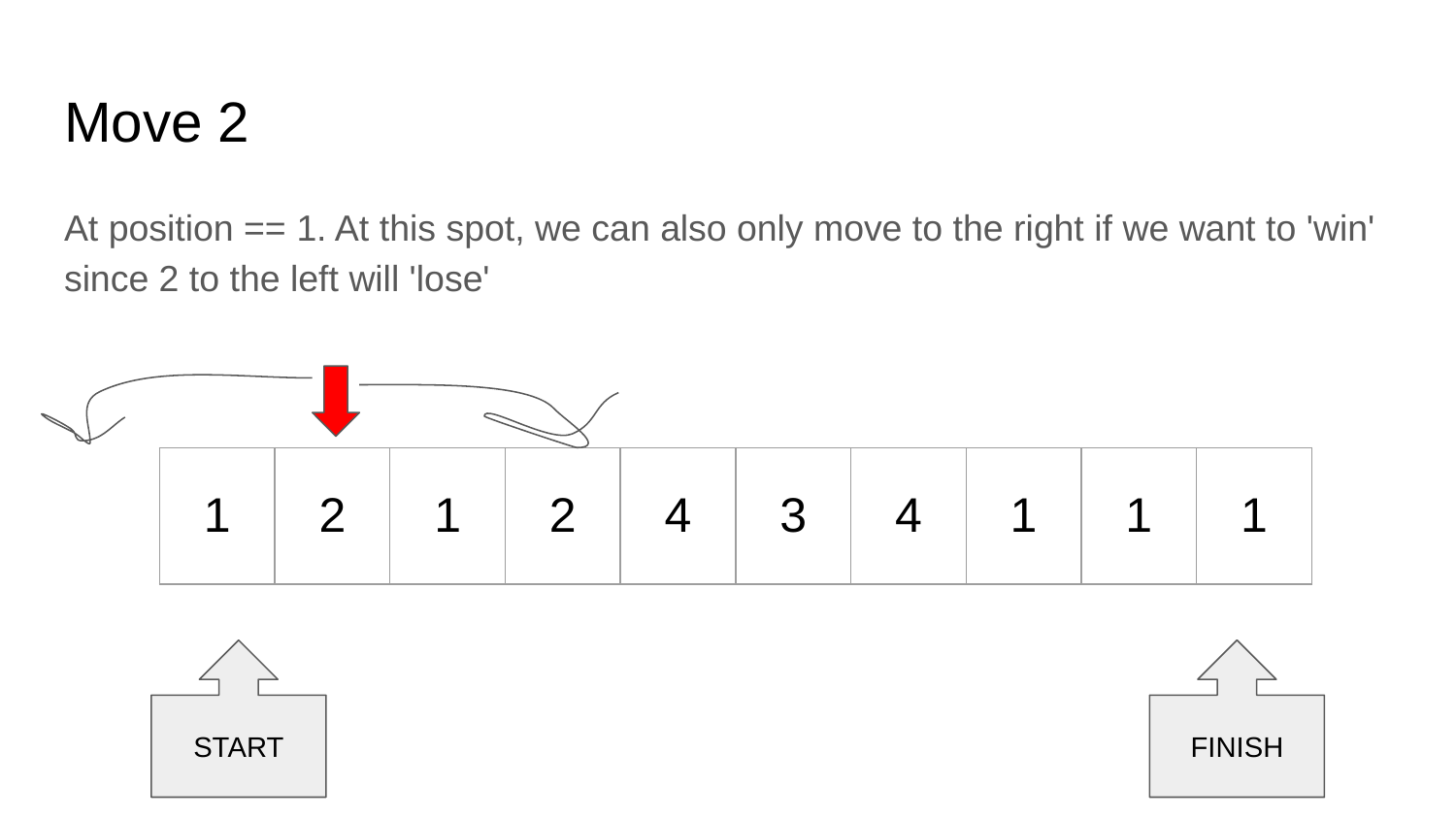

# Move 2
At position == 1. At this spot, we can also only move to the right if we want to 'win' since 2 to the left will 'lose'

| 1 | 2 | 1 | 2 | 4 | 3 | 4 | 1 | 1 | 1 |
| --- | --- | --- | --- | --- | --- | --- | --- | --- | --- |
START
FINISH